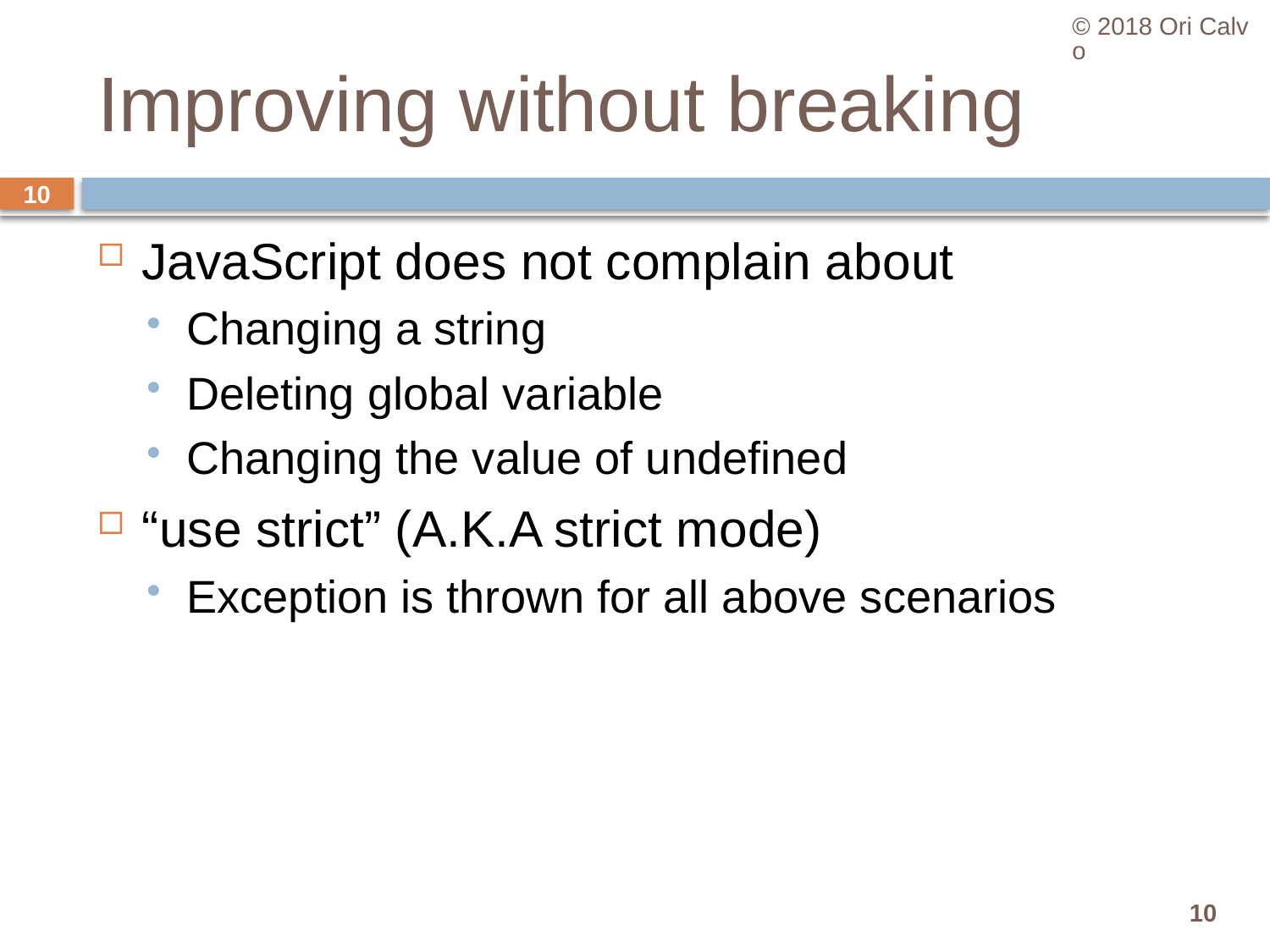

© 2018 Ori Calvo
# Improving without breaking
10
JavaScript does not complain about
Changing a string
Deleting global variable
Changing the value of undefined
“use strict” (A.K.A strict mode)
Exception is thrown for all above scenarios